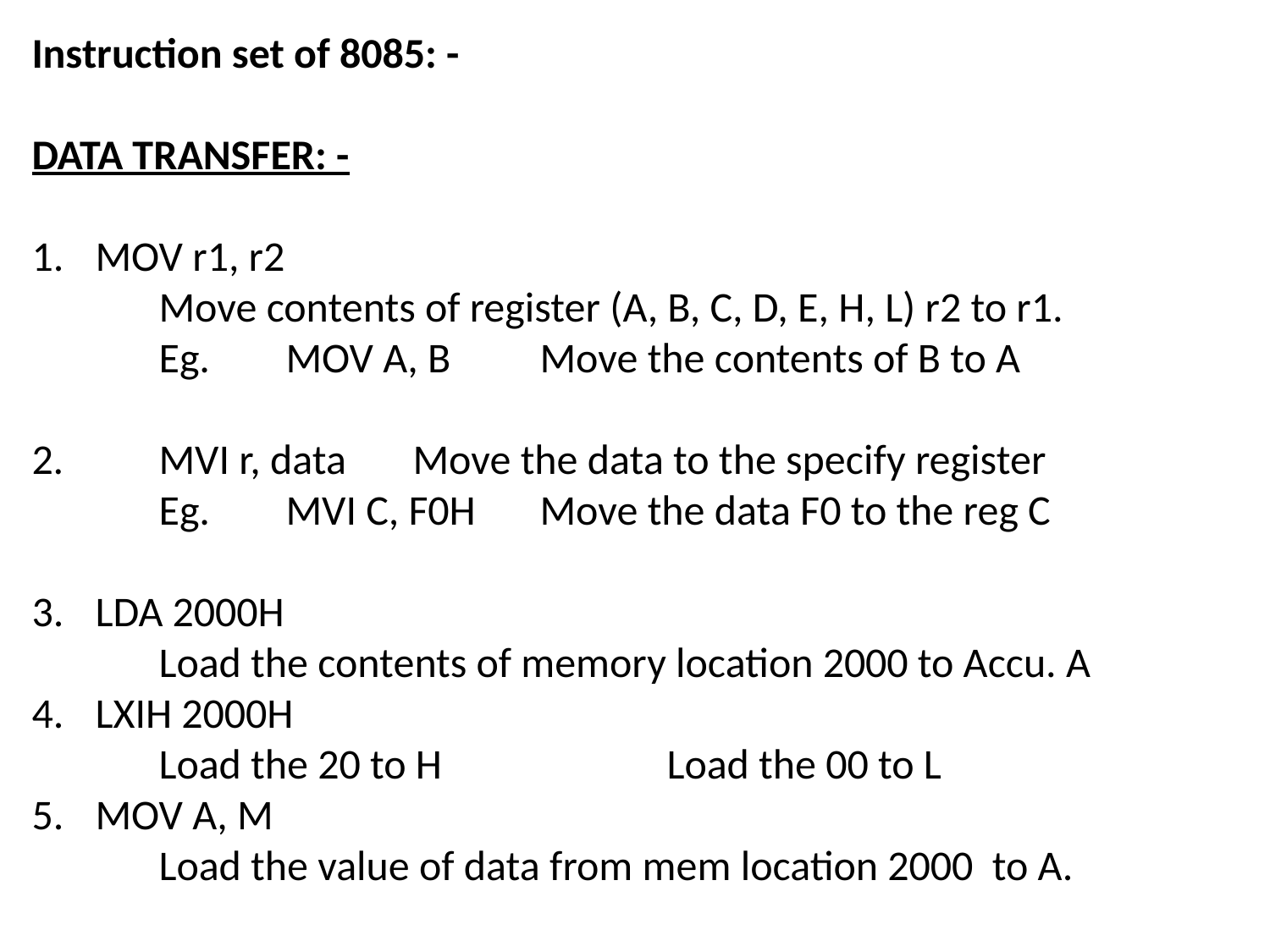

Instruction set of 8085: -

DATA TRANSFER: -

MOV r1, r2
	Move contents of register (A, B, C, D, E, H, L) r2 to r1.
	Eg.	MOV A, B	Move the contents of B to A

2.	MVI r, data	Move the data to the specify register
	Eg.	MVI C, F0H	Move the data F0 to the reg C

LDA 2000H
	Load the contents of memory location 2000 to Accu. A
LXIH 2000H
	Load the 20 to H		Load the 00 to L
MOV A, M
	Load the value of data from mem location 2000  to A.